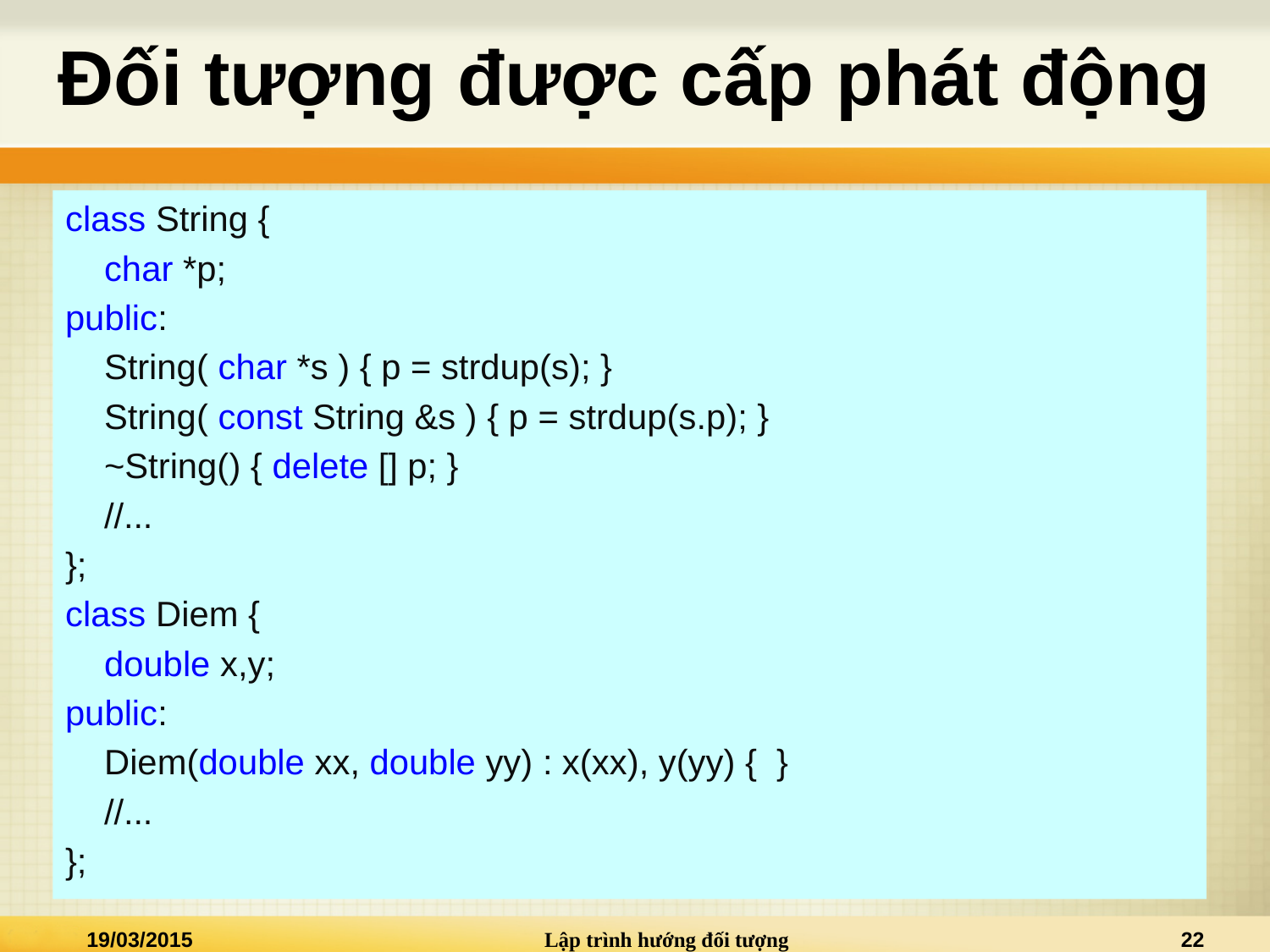

# Đối tượng được cấp phát động
class String {
    char *p;
public:
    String( char *s ) { p = strdup(s); }
    String( const String &s ) { p = strdup(s.p); }
    ~String() { delete [] p; }
    //...
};
class Diem {
    double x,y;
public:
    Diem(double xx, double yy) : x(xx), y(yy) {  }
    //...
};
19/03/2015
Lập trình hướng đối tượng
22